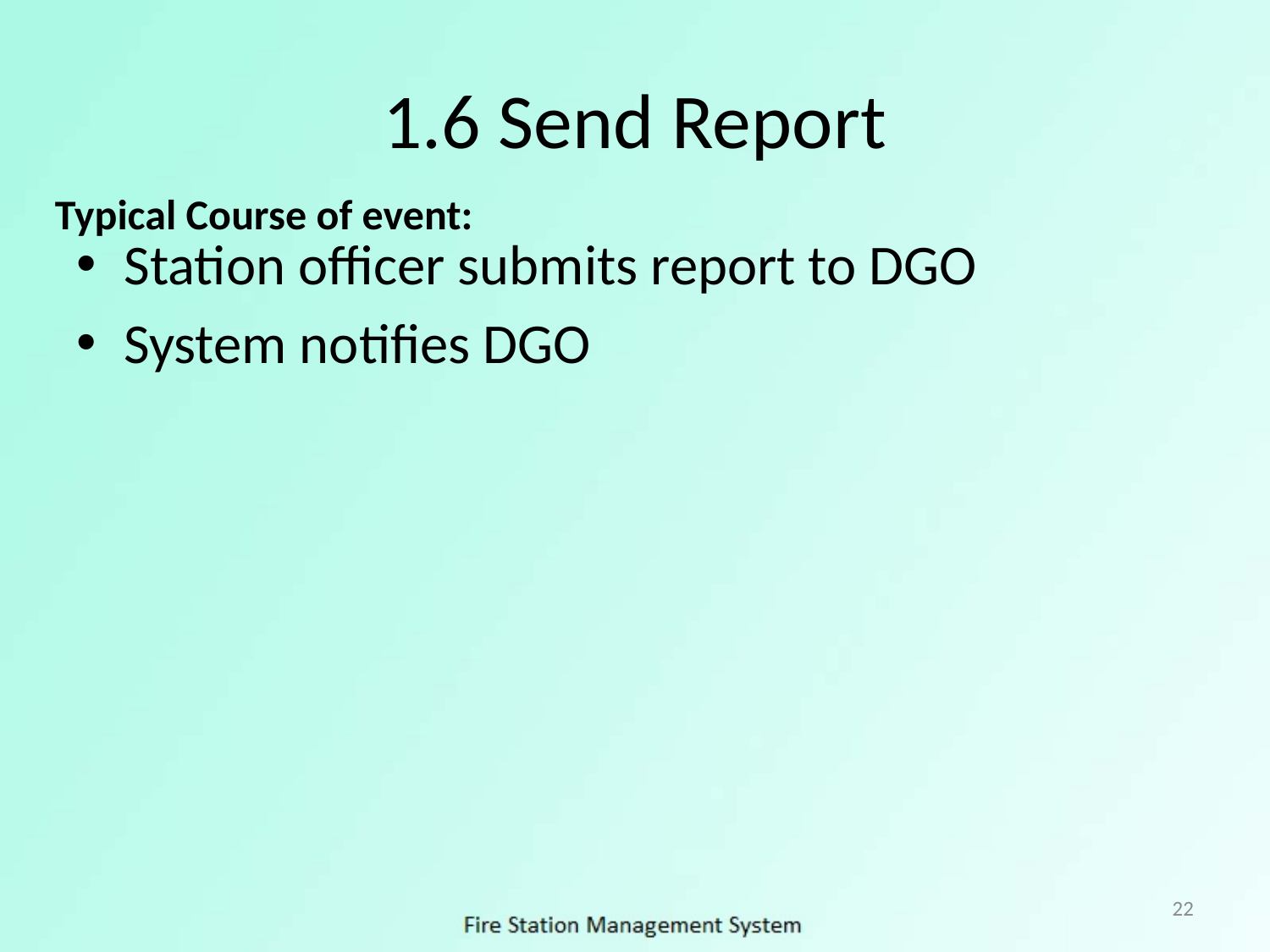

# 1.6 Send Report
Typical Course of event:
Station officer submits report to DGO
System notifies DGO
22